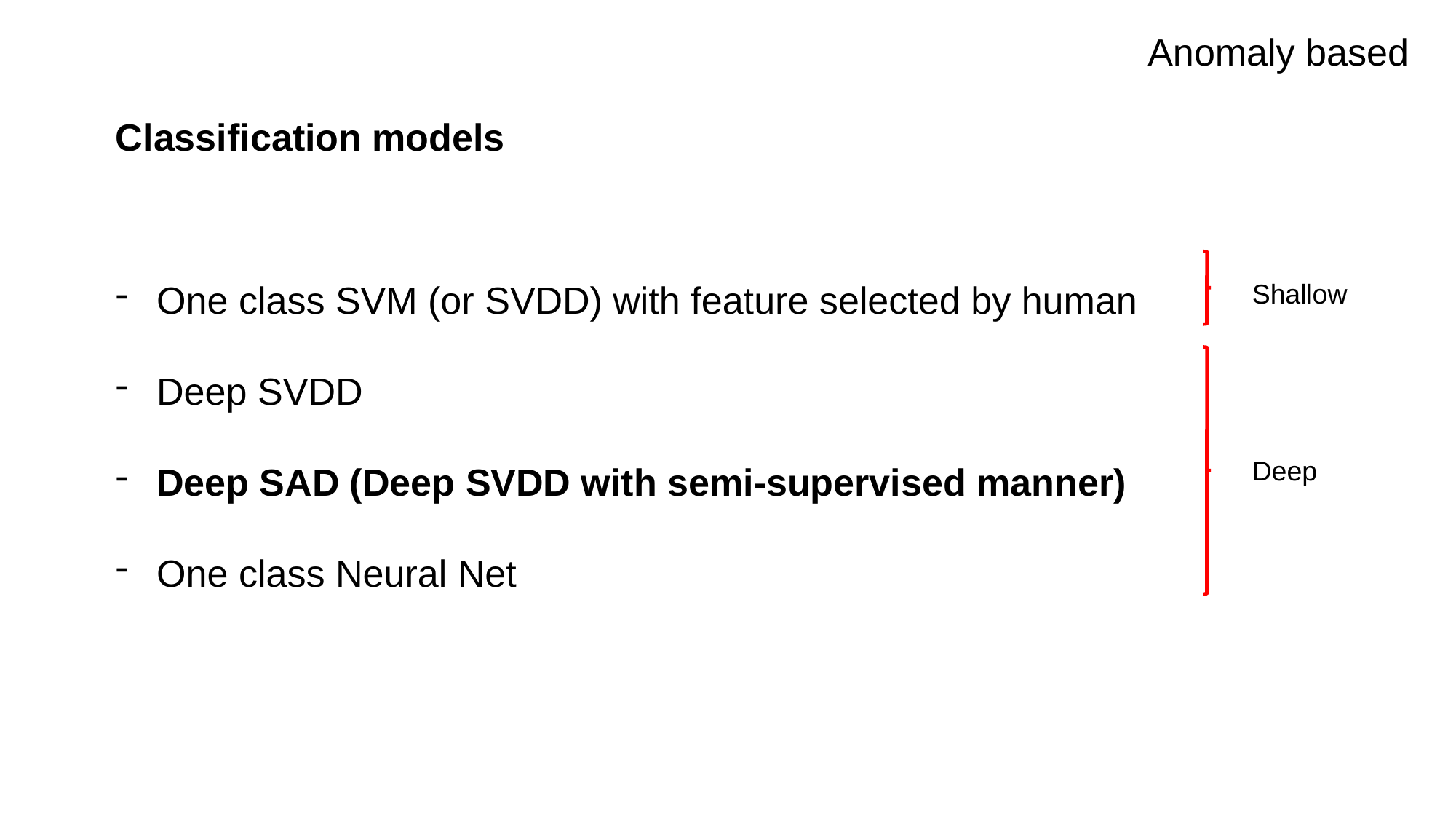

Anomaly based
Classification models

One class SVM (or SVDD) with feature selected by human

Deep SVDD

Deep SAD (Deep SVDD with semi-supervised manner)

One class Neural Net

Shallow

Deep